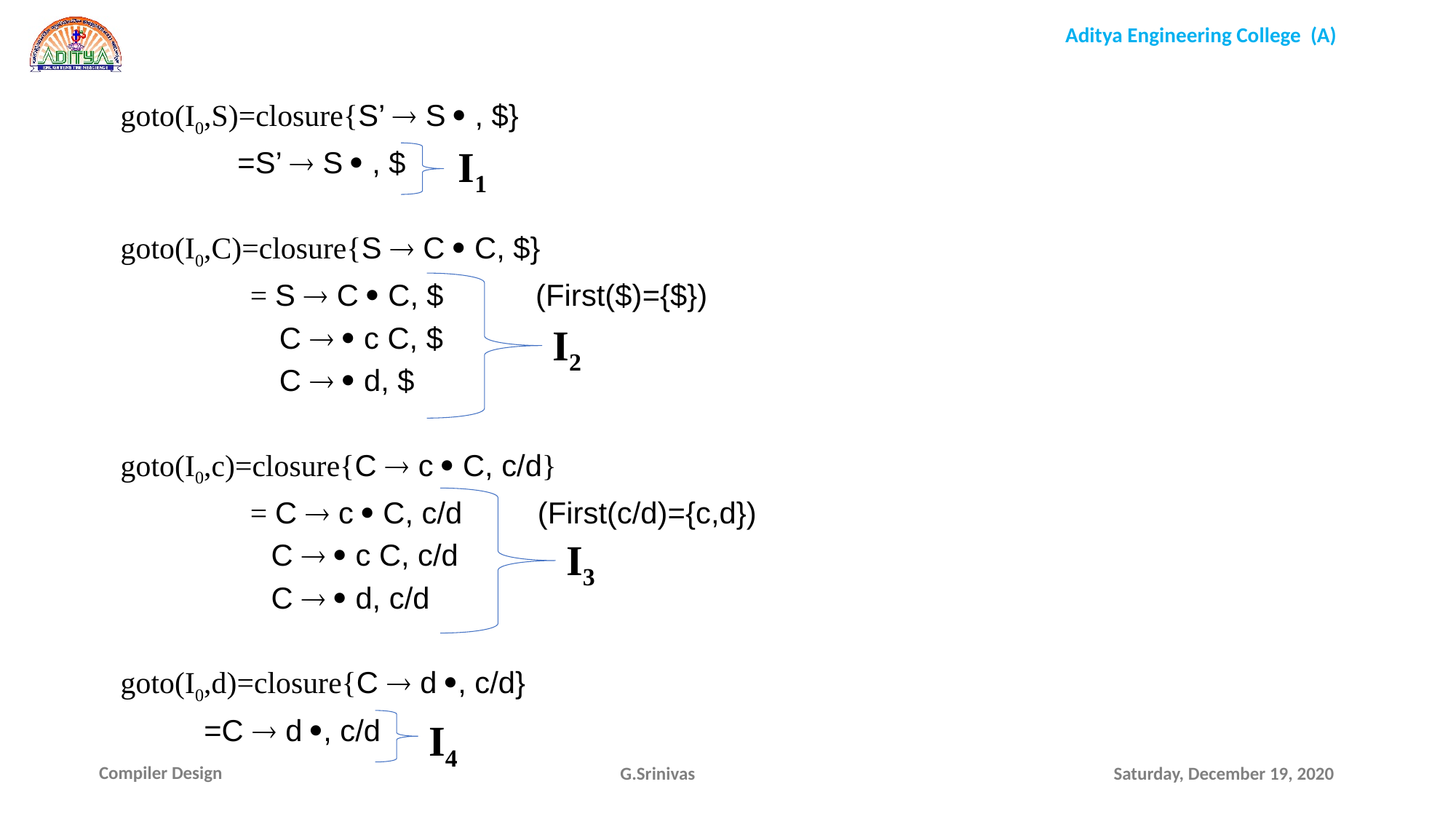

goto(I0,S)=closure{S’ → S • , $}
              =S’ → S • , $

goto(I0,C)=closure{S → C • C, $}
                 = S → C • C, $           (First($)={$})
                   C → • c C, $
                   C → • d, $

goto(I0,c)=closure{C → c • C, c/d}
                 = C → c • C, c/d         (First(c/d)={c,d})
                  C → • c C, c/d
                  C → • d, c/d

goto(I0,d)=closure{C → d •, c/d}
          =C → d •, c/d
 I1

 I2

 I3
 I4

G.Srinivas
Saturday, December 19, 2020